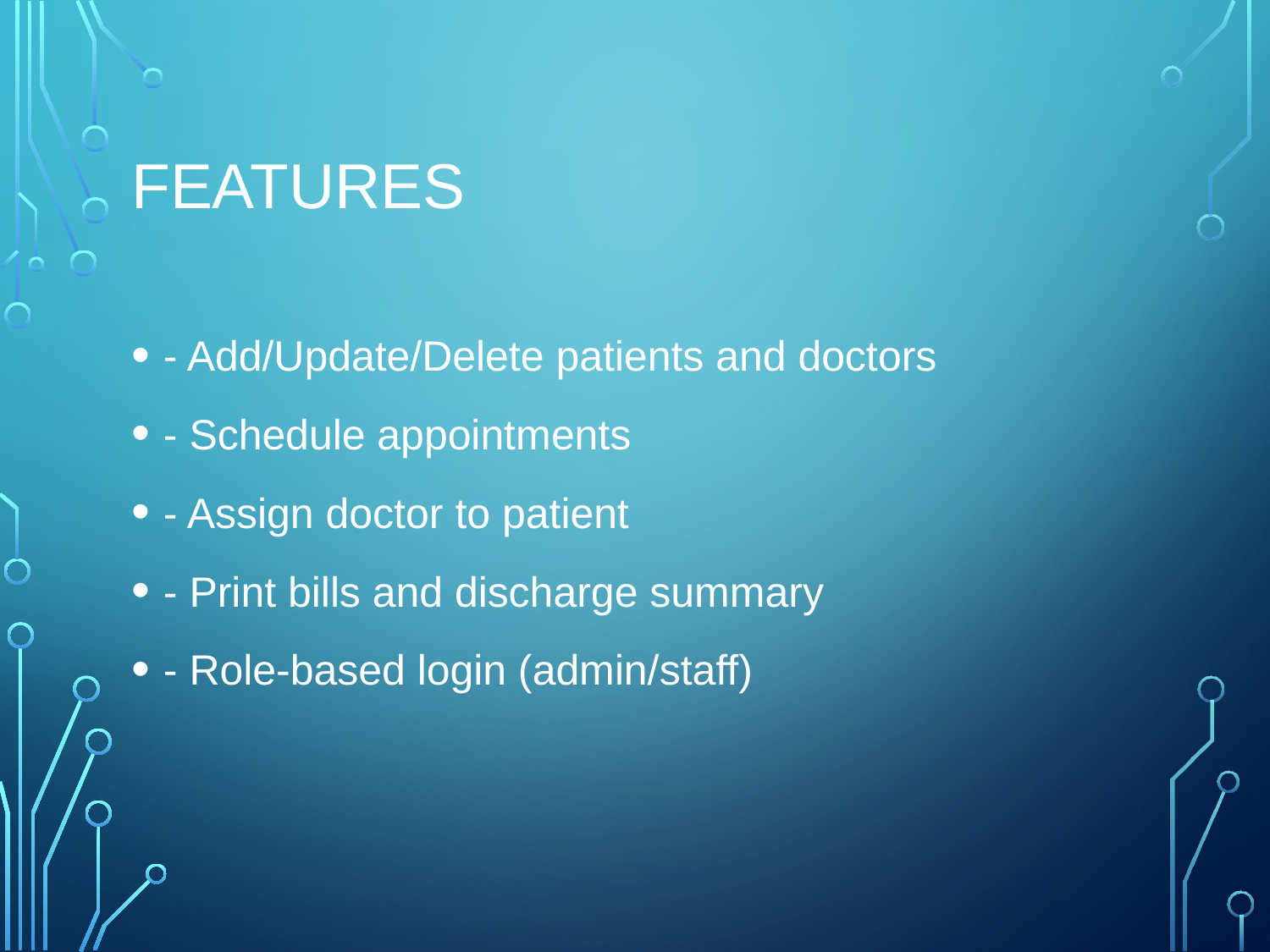

# Features
- Add/Update/Delete patients and doctors
- Schedule appointments
- Assign doctor to patient
- Print bills and discharge summary
- Role-based login (admin/staff)